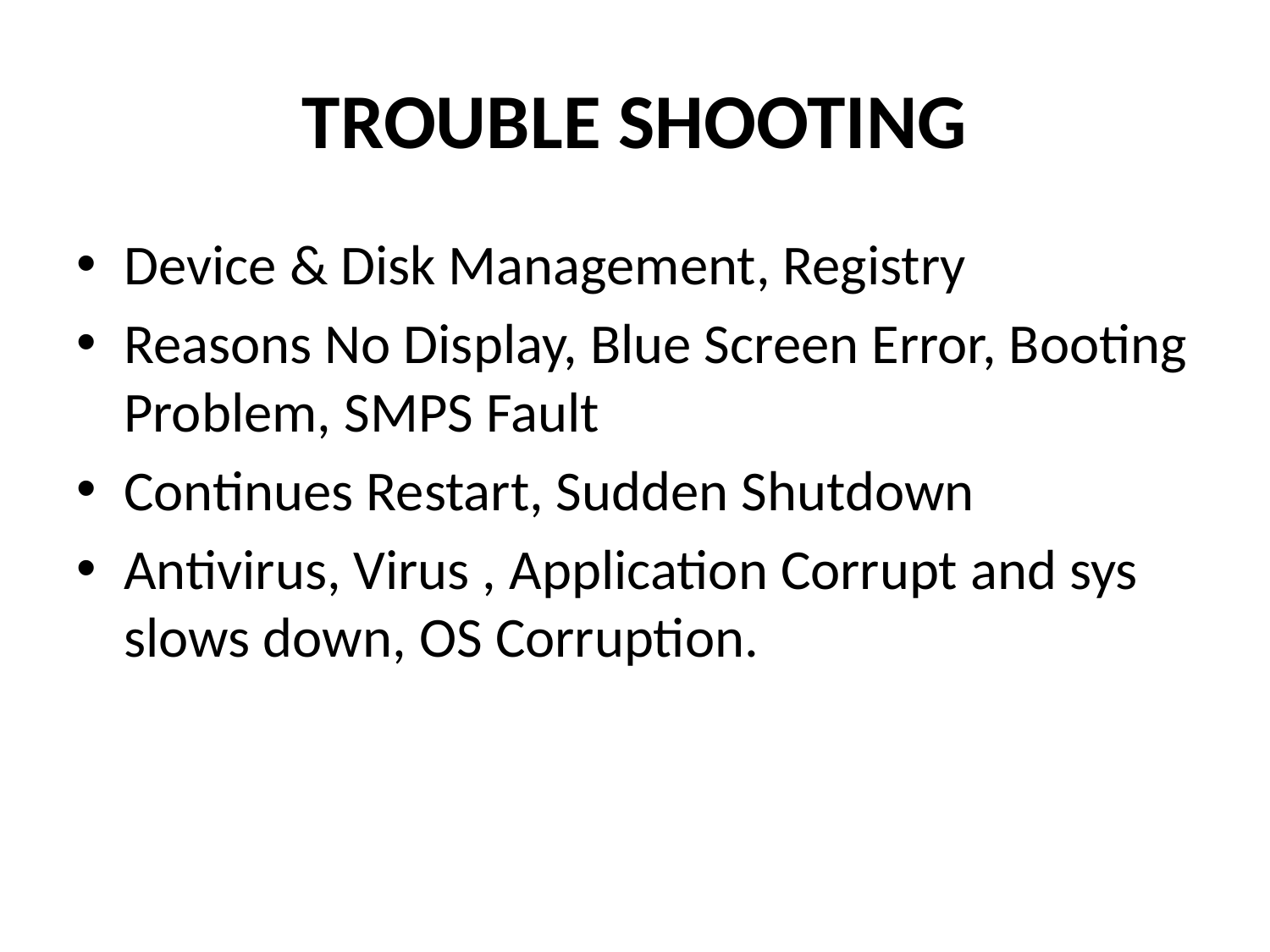

# TROUBLE SHOOTING
Device & Disk Management, Registry
Reasons No Display, Blue Screen Error, Booting Problem, SMPS Fault
Continues Restart, Sudden Shutdown
Antivirus, Virus , Application Corrupt and sys slows down, OS Corruption.